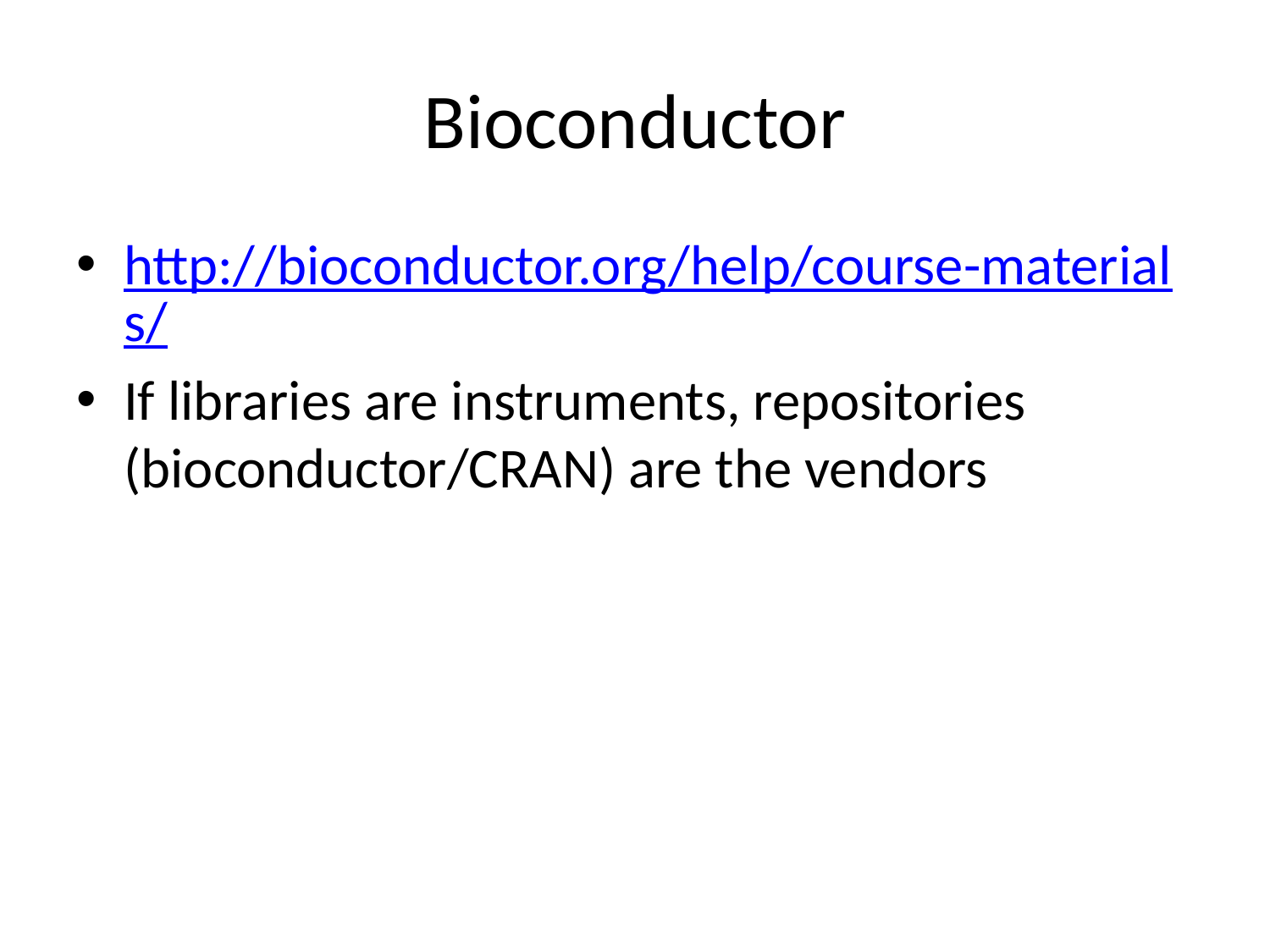

# Bioconductor
http://bioconductor.org/help/course-materials/
If libraries are instruments, repositories (bioconductor/CRAN) are the vendors